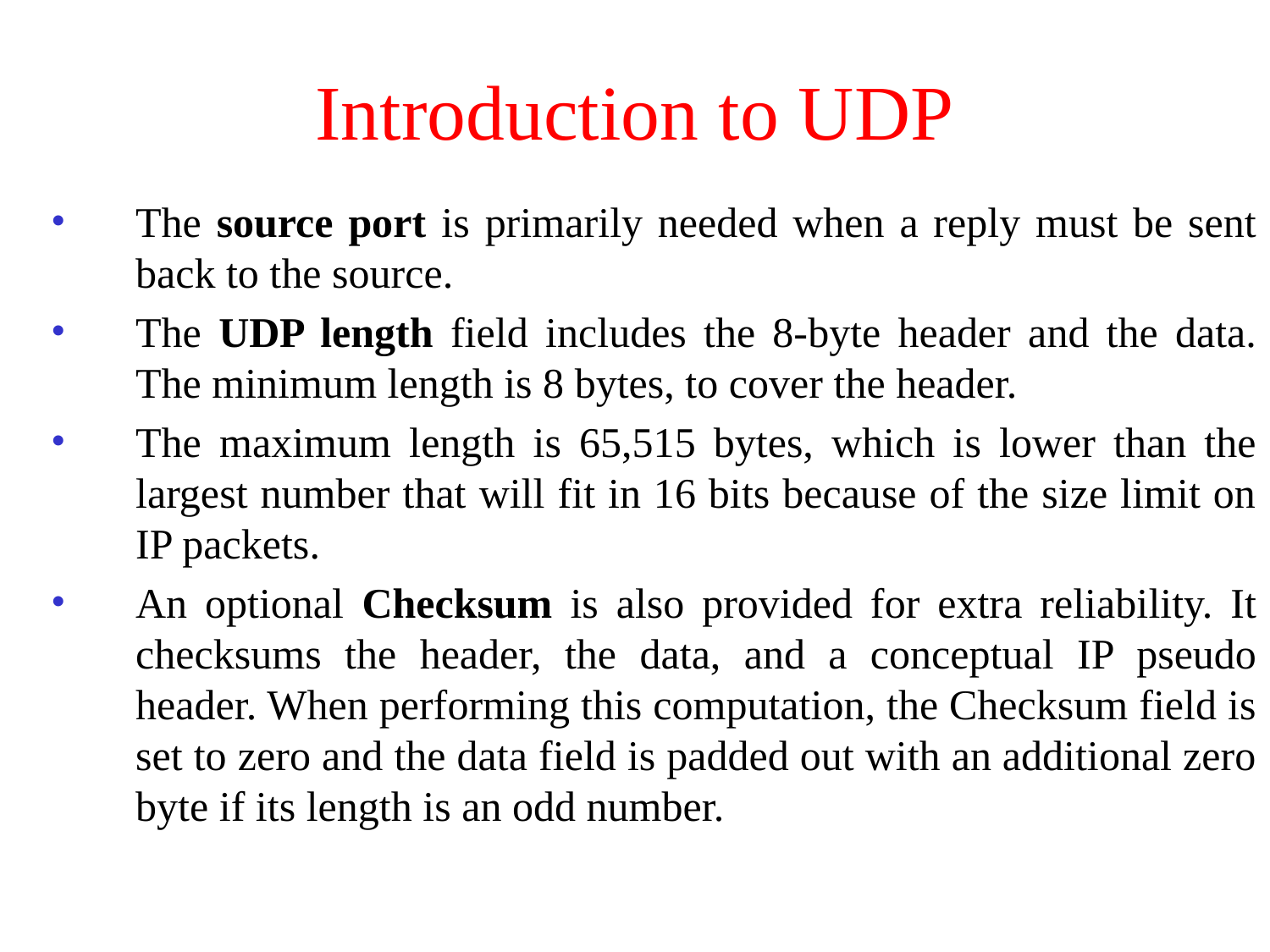

# Introduction to UDP
The source port is primarily needed when a reply must be sent back to the source.
The UDP length field includes the 8-byte header and the data. The minimum length is 8 bytes, to cover the header.
The maximum length is 65,515 bytes, which is lower than the largest number that will fit in 16 bits because of the size limit on IP packets.
An optional Checksum is also provided for extra reliability. It checksums the header, the data, and a conceptual IP pseudo header. When performing this computation, the Checksum field is set to zero and the data field is padded out with an additional zero byte if its length is an odd number.